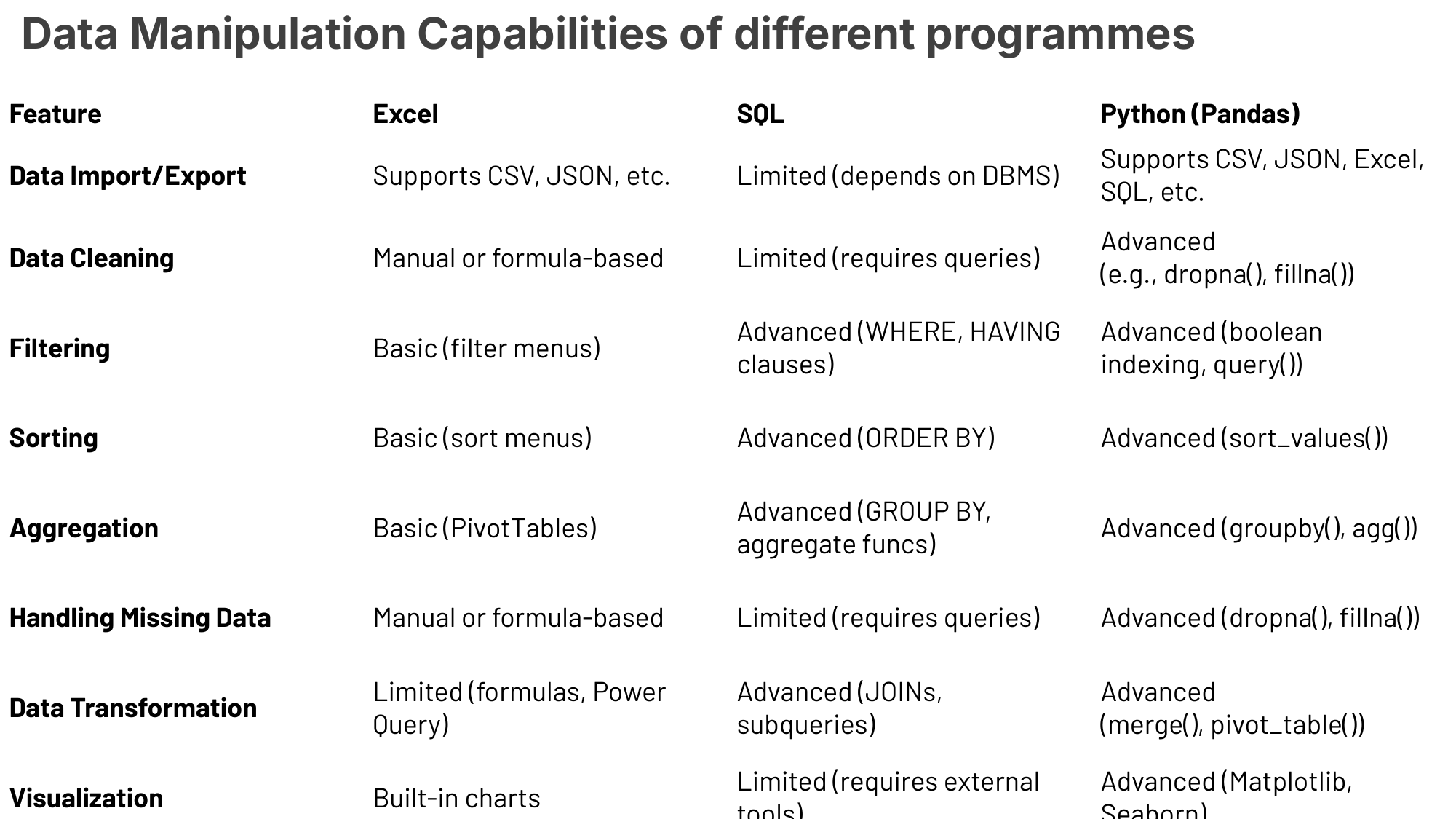

# Data Manipulation Capabilities of different programmes
| Feature | Excel | SQL | Python (Pandas) |
| --- | --- | --- | --- |
| Data Import/Export | Supports CSV, JSON, etc. | Limited (depends on DBMS) | Supports CSV, JSON, Excel, SQL, etc. |
| Data Cleaning | Manual or formula-based | Limited (requires queries) | Advanced (e.g., dropna(), fillna()) |
| Filtering | Basic (filter menus) | Advanced (WHERE, HAVING clauses) | Advanced (boolean indexing, query()) |
| Sorting | Basic (sort menus) | Advanced (ORDER BY) | Advanced (sort\_values()) |
| Aggregation | Basic (PivotTables) | Advanced (GROUP BY, aggregate funcs) | Advanced (groupby(), agg()) |
| Handling Missing Data | Manual or formula-based | Limited (requires queries) | Advanced (dropna(), fillna()) |
| Data Transformation | Limited (formulas, Power Query) | Advanced (JOINs, subqueries) | Advanced (merge(), pivot\_table()) |
| Visualization | Built-in charts | Limited (requires external tools) | Advanced (Matplotlib, Seaborn) |